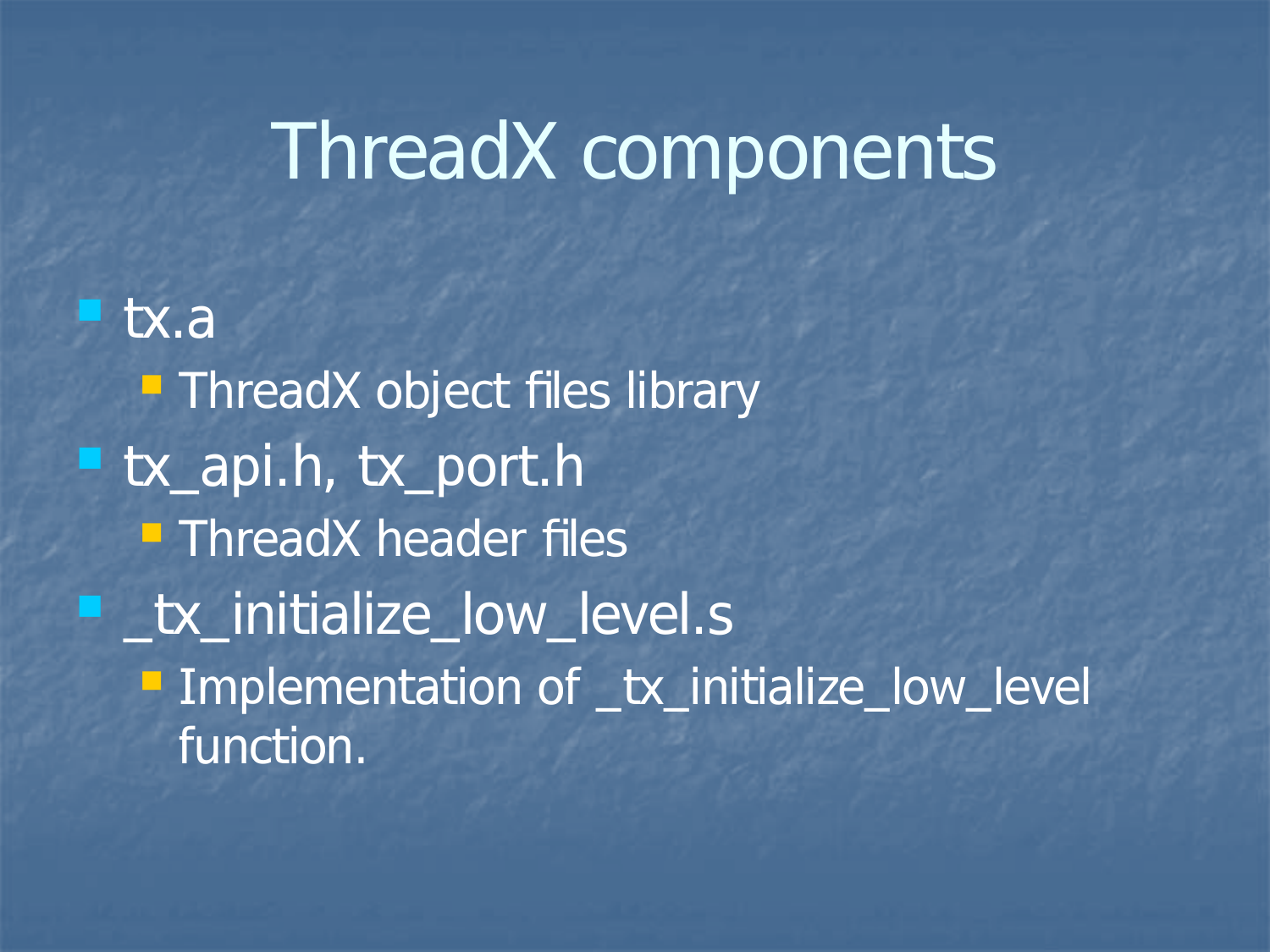

# ThreadX components
tx.a
ThreadX object files library
tx_api.h, tx_port.h
ThreadX header files
_tx_initialize_low_level.s
Implementation of _tx_initialize_low_level function.